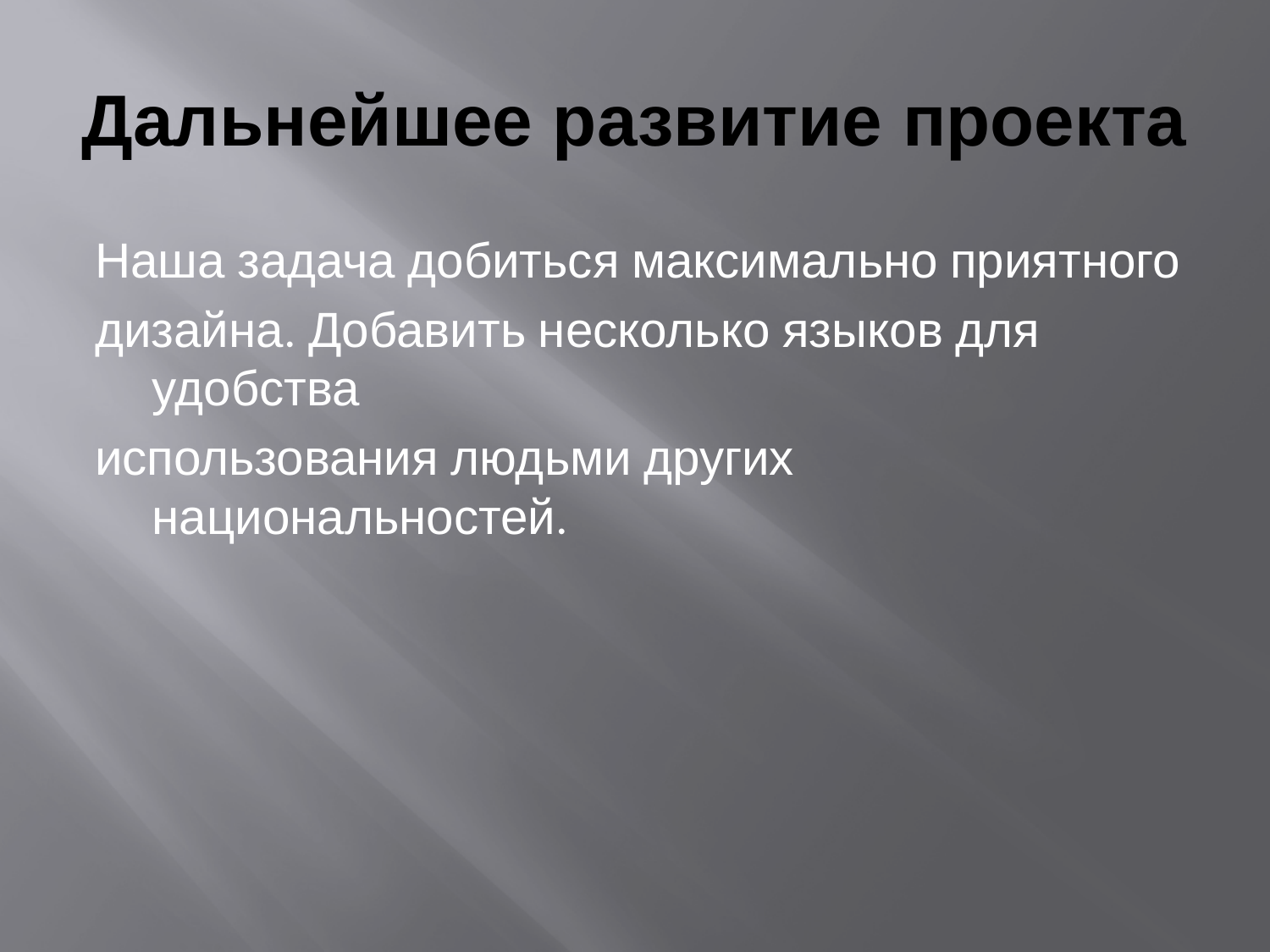

# Дальнейшее развитие проекта
Наша задача добиться максимально приятного
дизайна. Добавить несколько языков для удобства
использования людьми других национальностей.